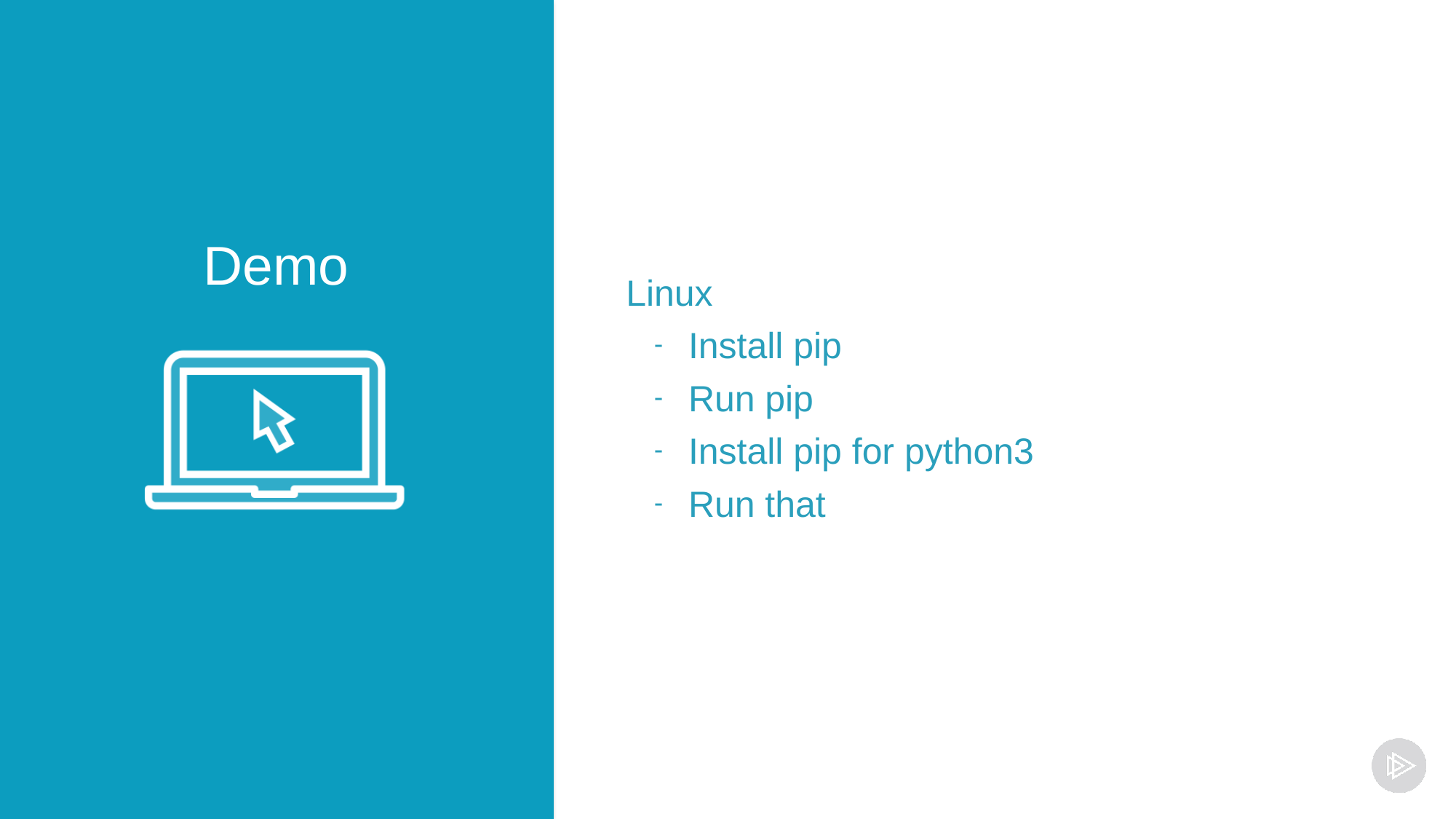

Linux
Install pip
Run pip
Install pip for python3
Run that